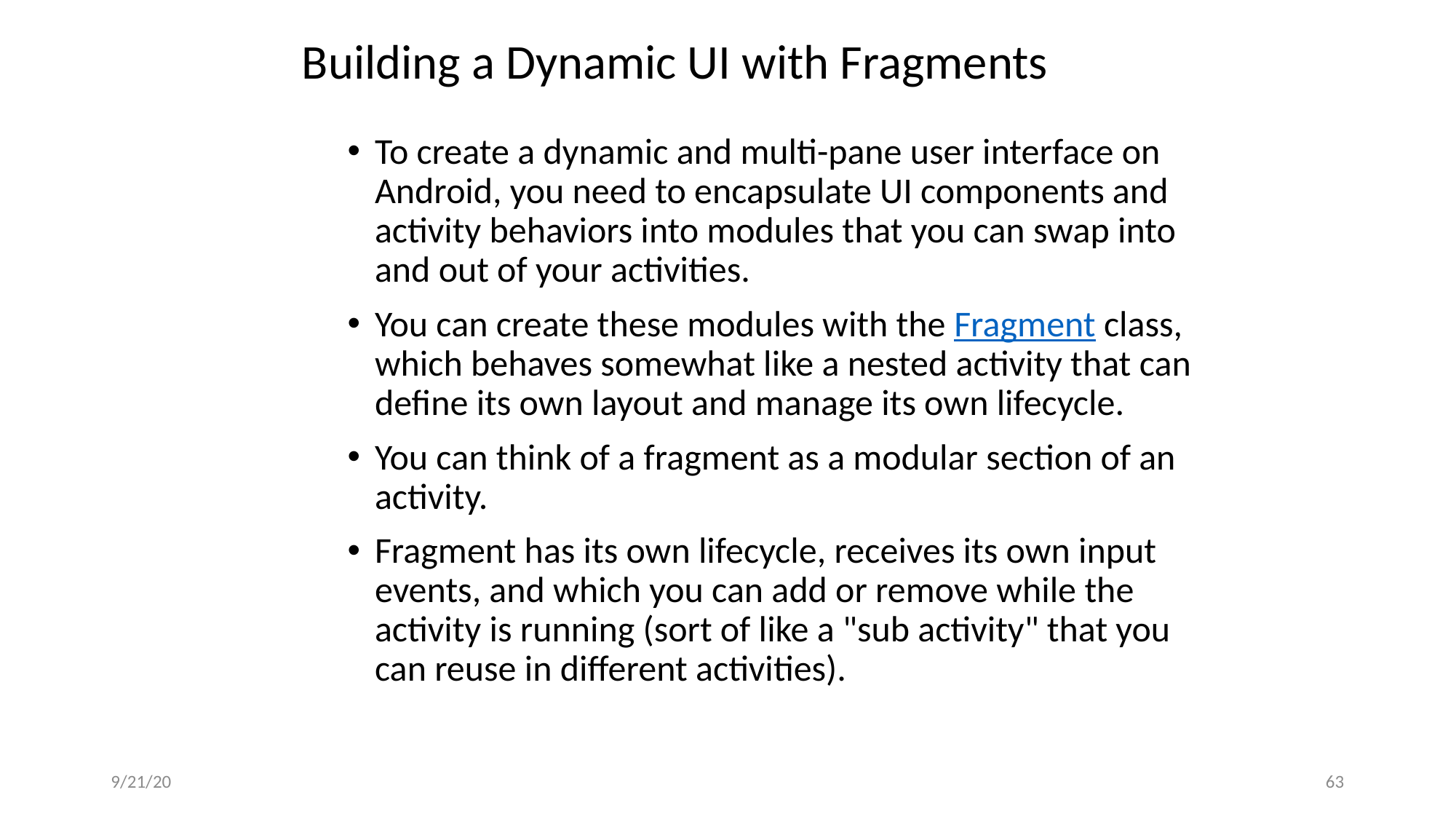

# Building a Dynamic UI with Fragments
To create a dynamic and multi-pane user interface on Android, you need to encapsulate UI components and activity behaviors into modules that you can swap into and out of your activities.
You can create these modules with the Fragment class, which behaves somewhat like a nested activity that can define its own layout and manage its own lifecycle.
You can think of a fragment as a modular section of an activity.
Fragment has its own lifecycle, receives its own input events, and which you can add or remove while the activity is running (sort of like a "sub activity" that you can reuse in different activities).

9/21/20
63